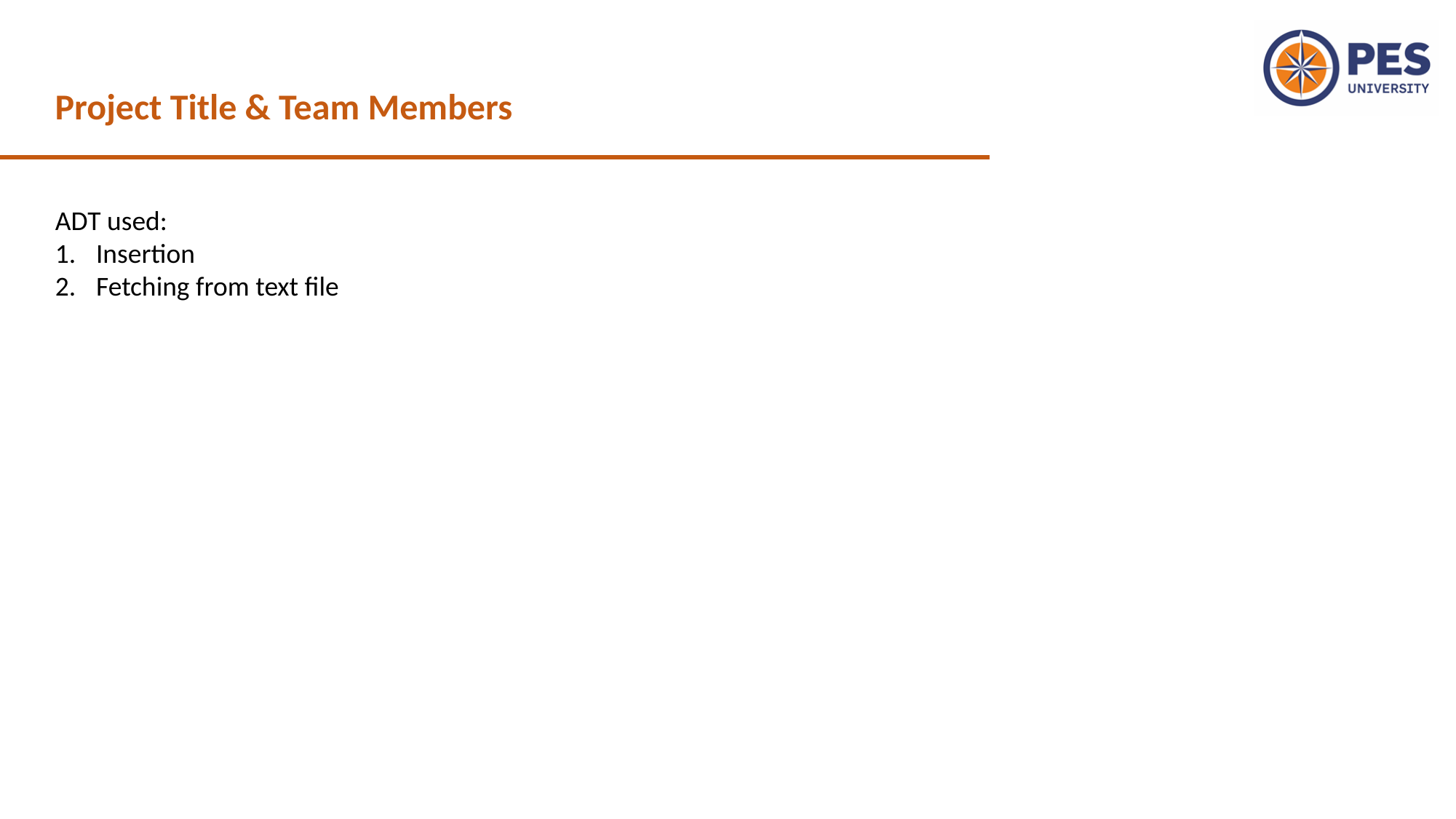

Project Title & Team Members
ADT used:
Insertion
Fetching from text file